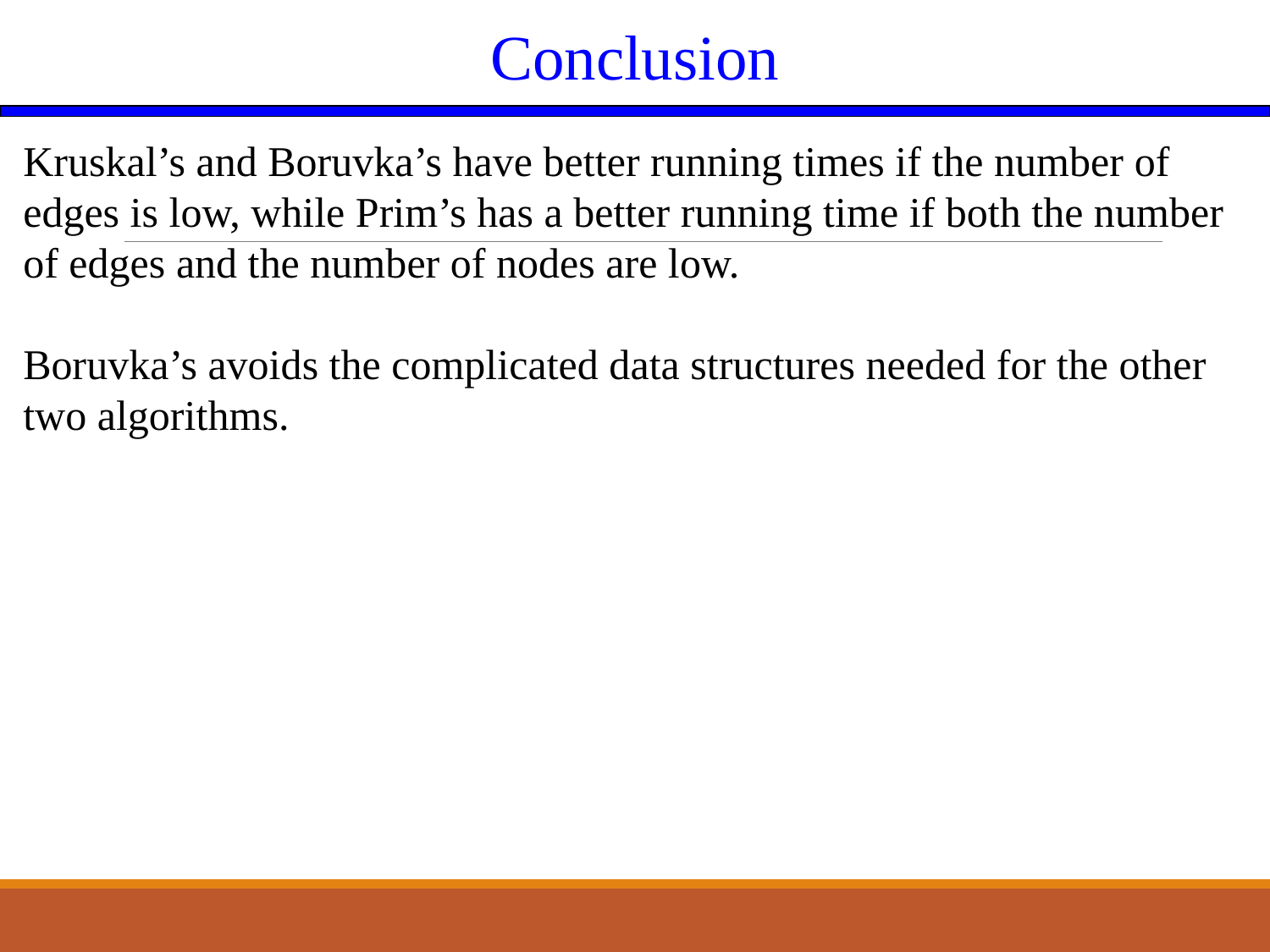

Conclusion

Kruskal’s and Boruvka’s have better running times if the number of edges is low, while Prim’s has a better running time if both the number of edges and the number of nodes are low.

Boruvka’s avoids the complicated data structures needed for the other two algorithms.